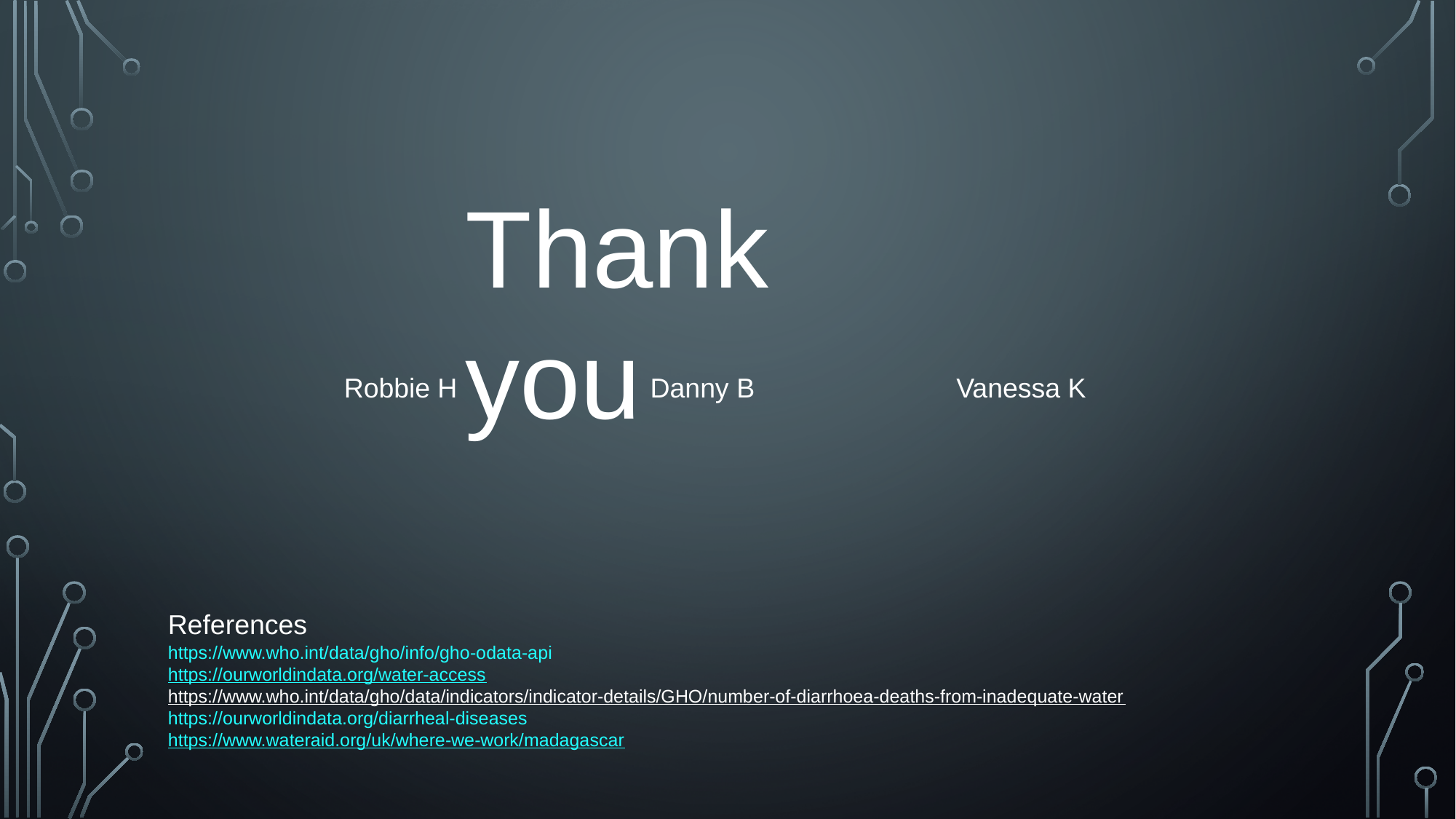

Thank you
Robbie H
Danny B
Vanessa K
References
https://www.who.int/data/gho/info/gho-odata-api
https://ourworldindata.org/water-access
https://www.who.int/data/gho/data/indicators/indicator-details/GHO/number-of-diarrhoea-deaths-from-inadequate-water
https://ourworldindata.org/diarrheal-diseases
https://www.wateraid.org/uk/where-we-work/madagascar